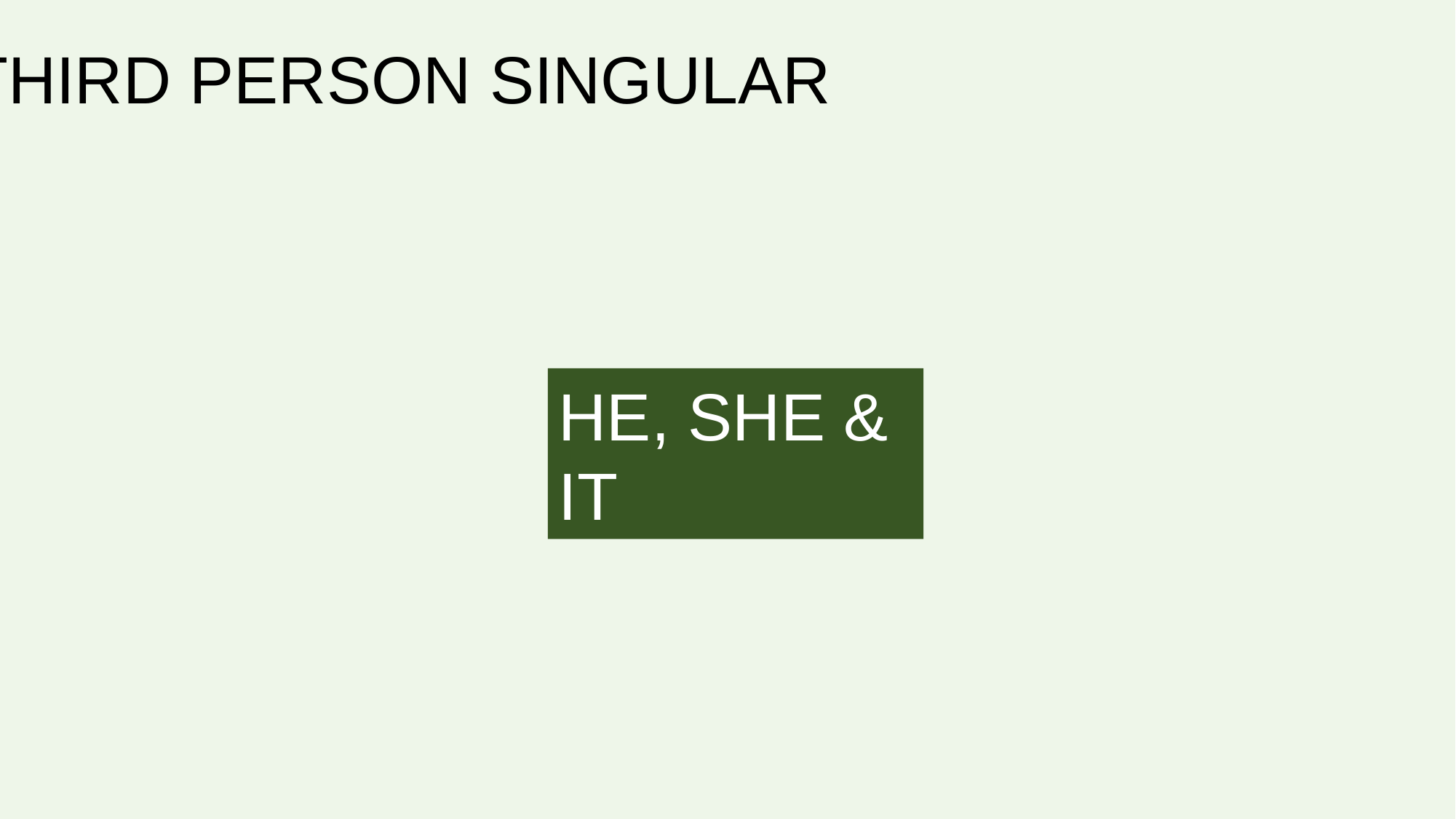

THIRD PERSON SINGULAR
HE, SHE & IT